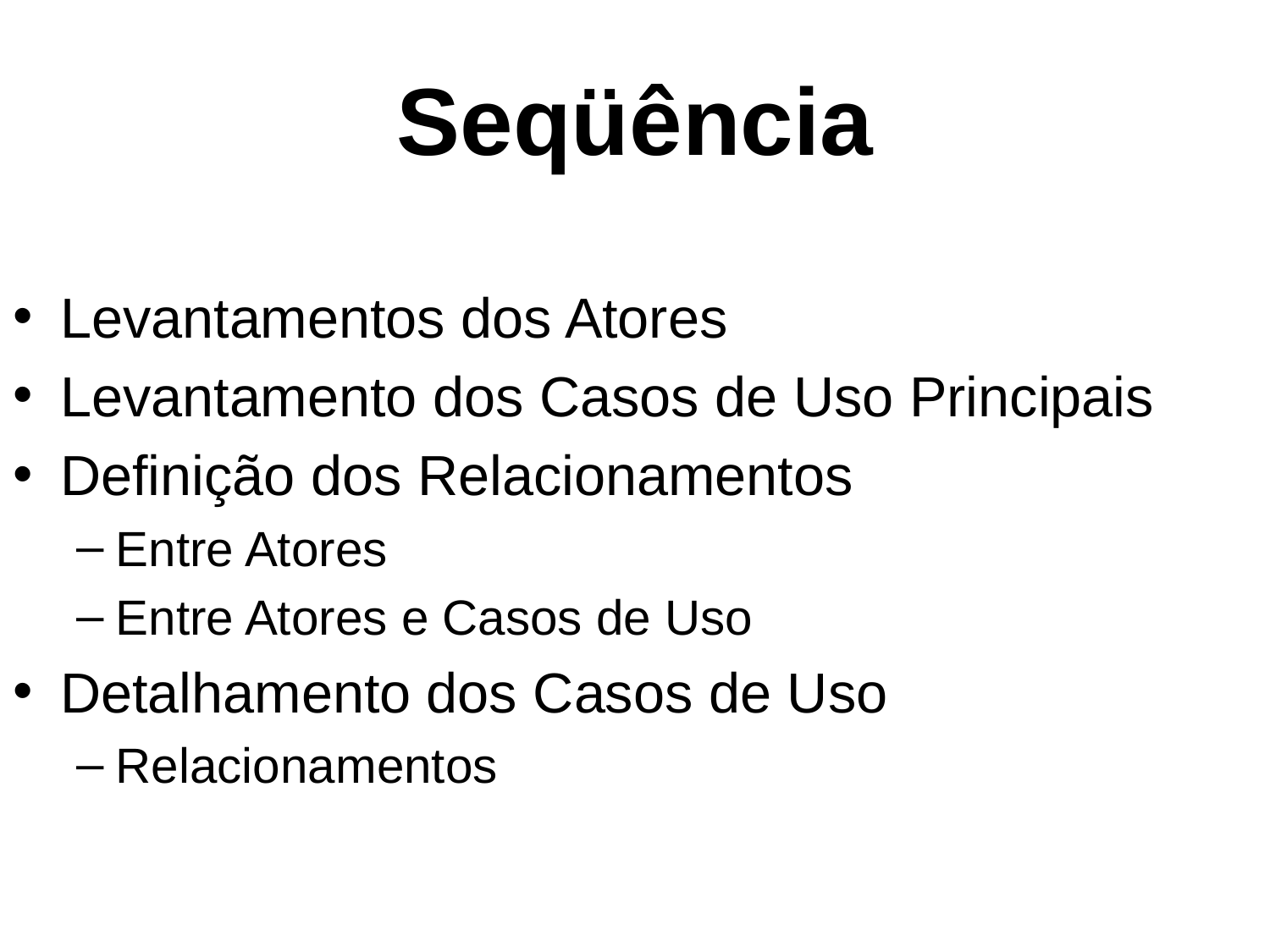

# Seqüência
Levantamentos dos Atores
Levantamento dos Casos de Uso Principais
Definição dos Relacionamentos
Entre Atores
Entre Atores e Casos de Uso
Detalhamento dos Casos de Uso
Relacionamentos entre Casos de Uso